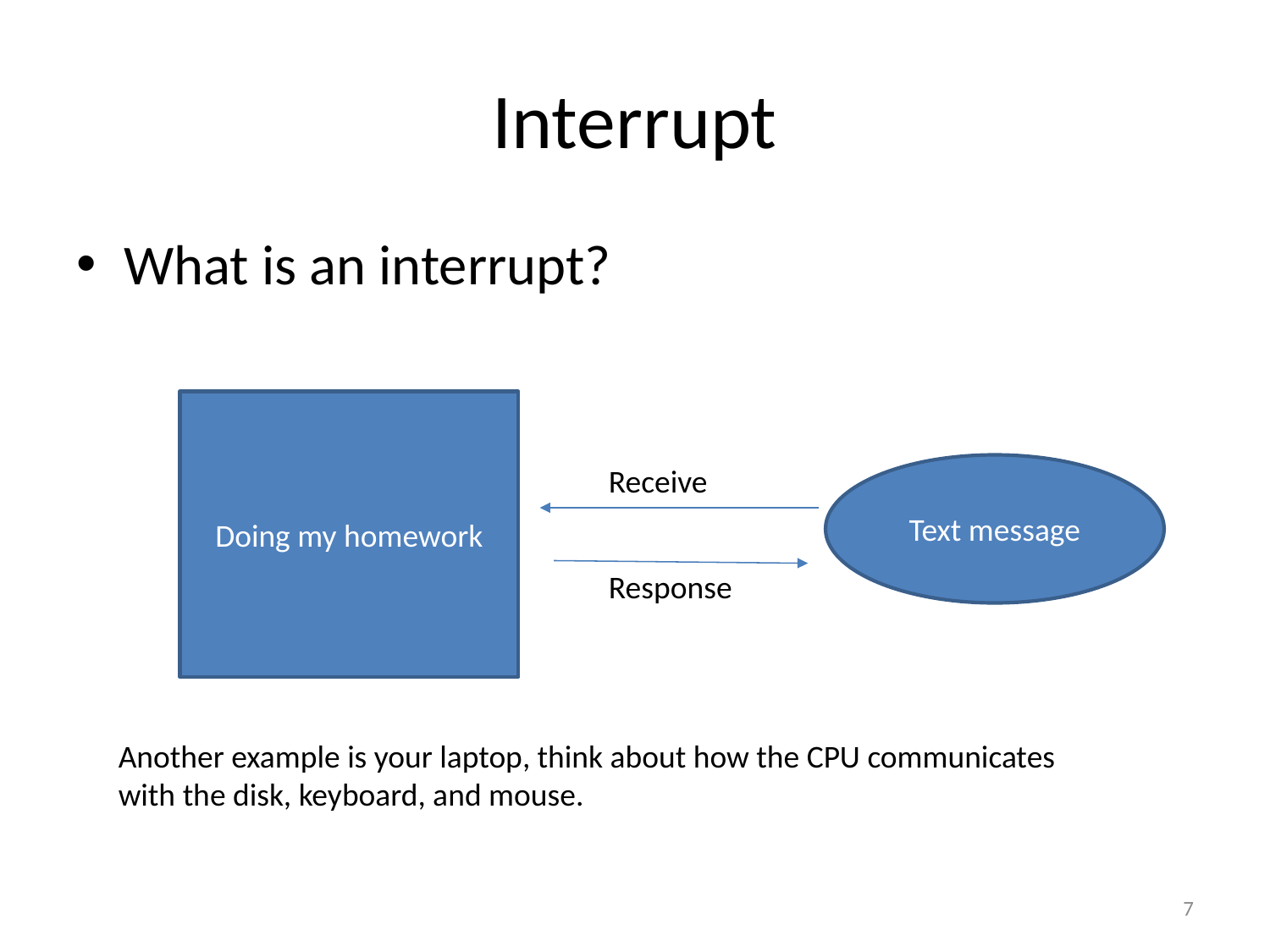

# Interrupt
What is an interrupt?

Doing my homework
Receive
Text message
Response
Another example is your laptop, think about how the CPU communicates with the disk, keyboard, and mouse.
7